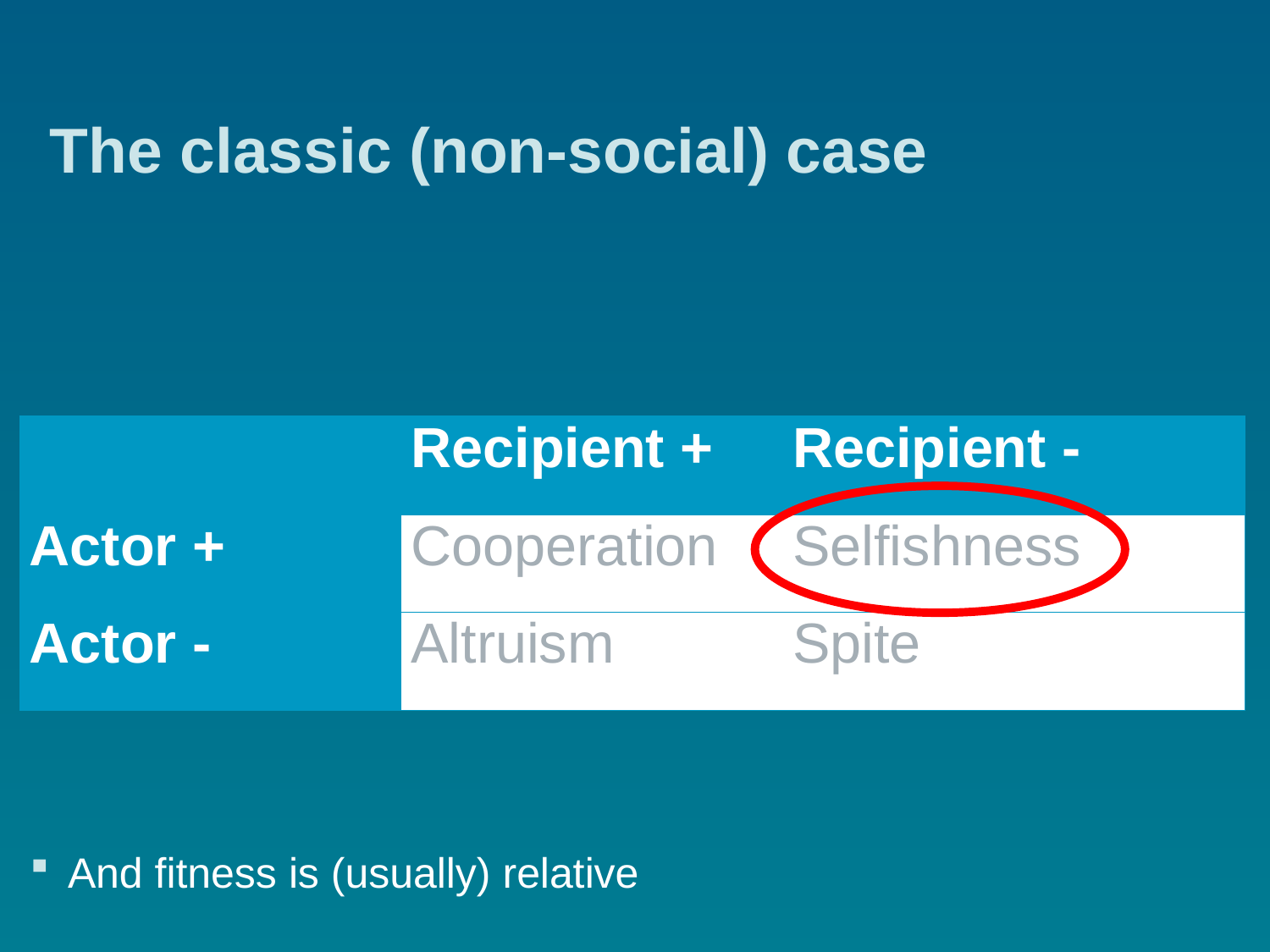

# The classic (non-social) case
|  | Recipient + | Recipient - |
| --- | --- | --- |
| Actor + | Cooperation | Selfishness |
| Actor - | Altruism | Spite |

And fitness is (usually) relative